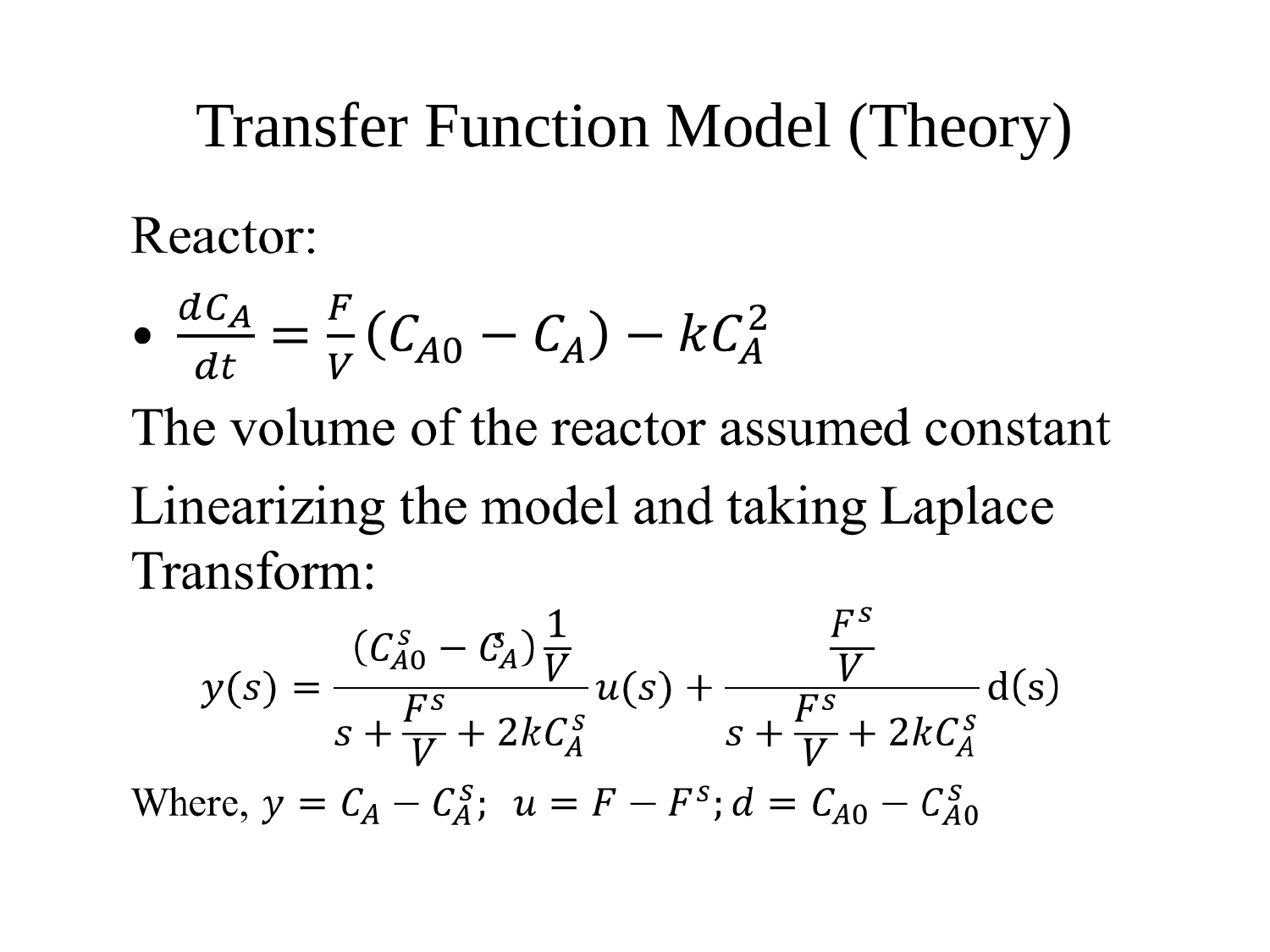

# Transfer Function Model (Theory)
 s
s